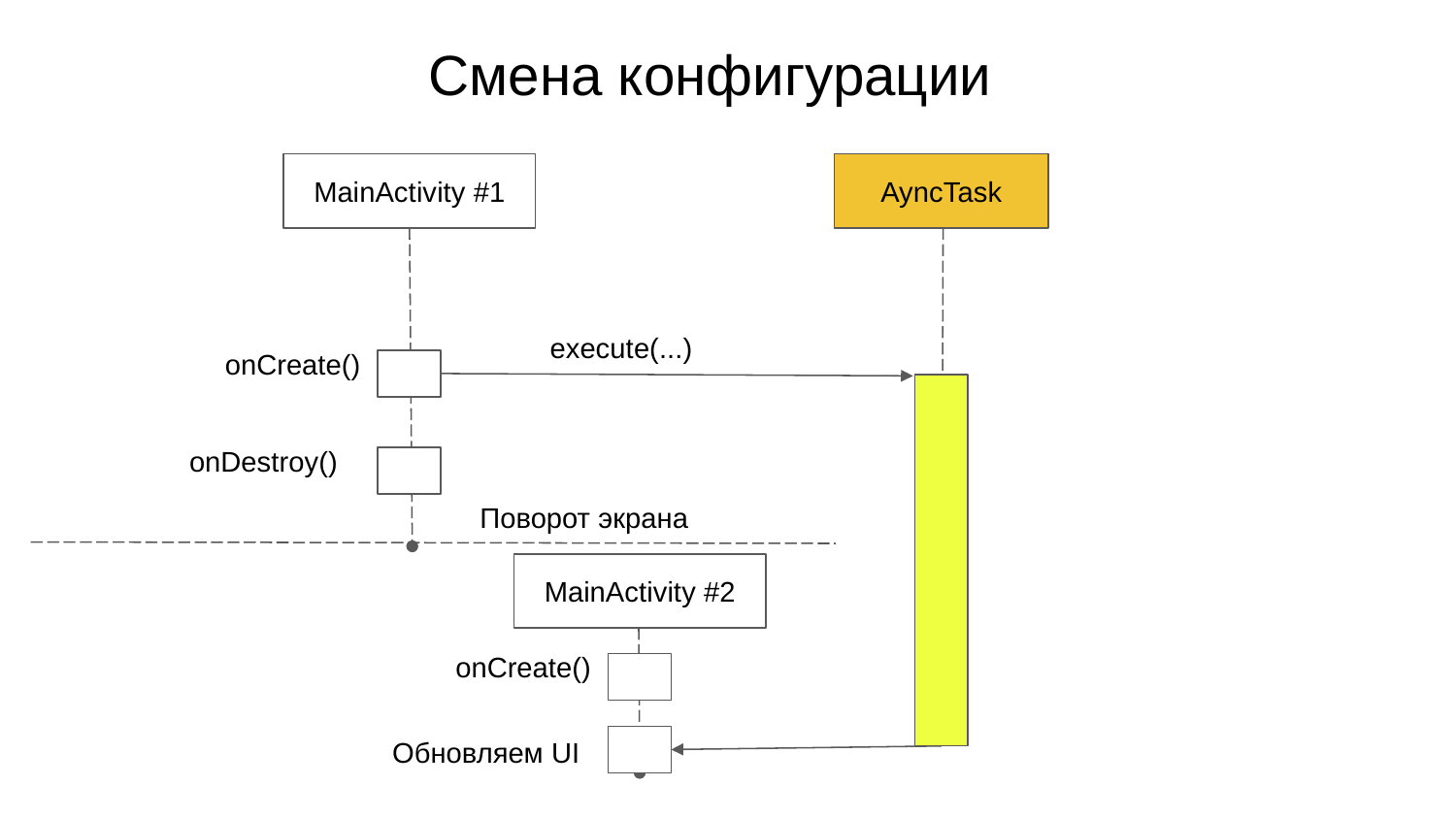

Смена конфигурации
MainActivity #1
AyncTask
execute(...)
onCreate()

onDestroy()

Поворот экрана
MainActivity #2
onCreate()

Обновляем UI